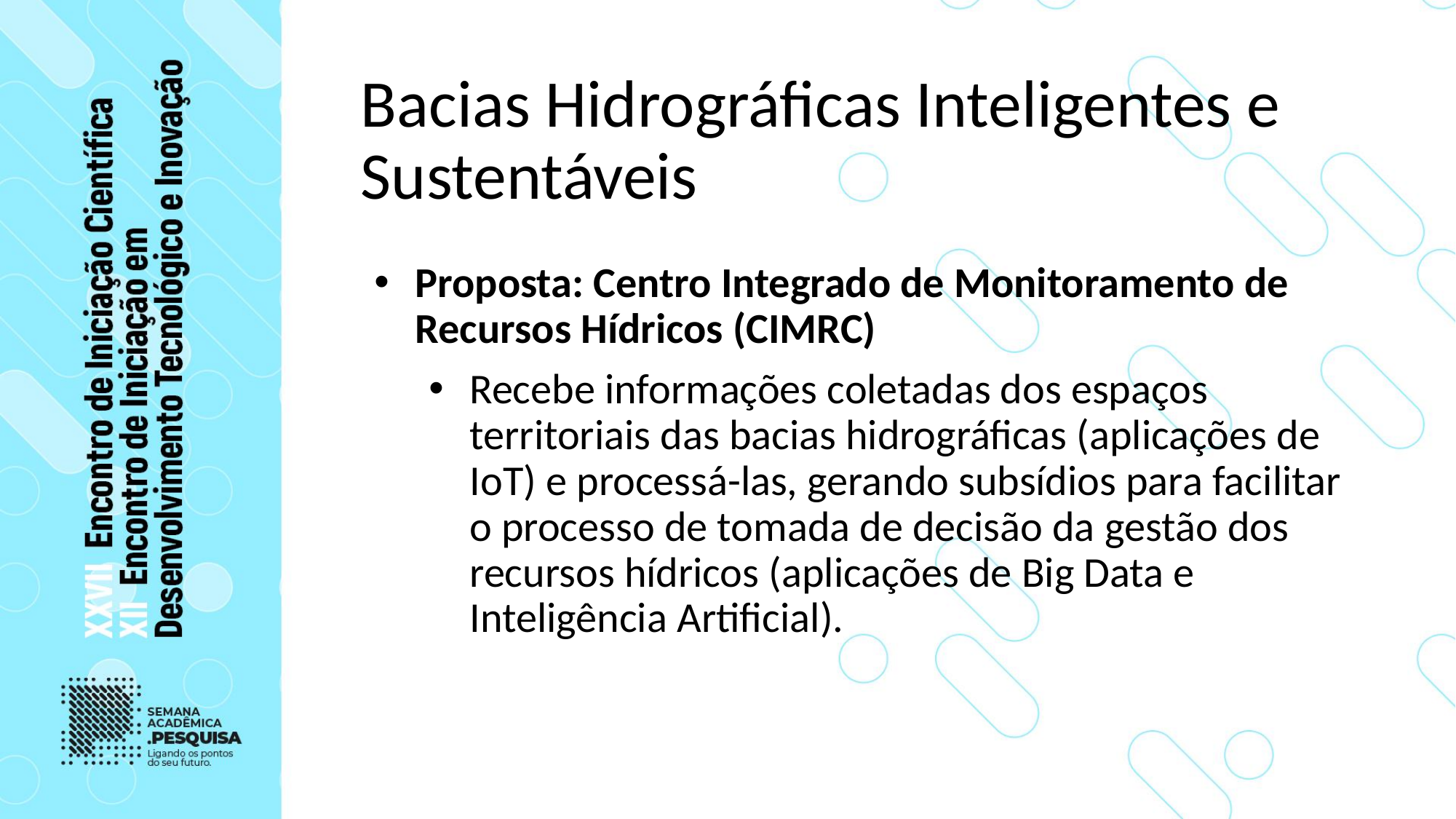

# Bacias Hidrográficas Inteligentes e Sustentáveis
Proposta: Centro Integrado de Monitoramento de Recursos Hídricos (CIMRC)
Recebe informações coletadas dos espaços territoriais das bacias hidrográficas (aplicações de IoT) e processá-las, gerando subsídios para facilitar o processo de tomada de decisão da gestão dos recursos hídricos (aplicações de Big Data e Inteligência Artificial).